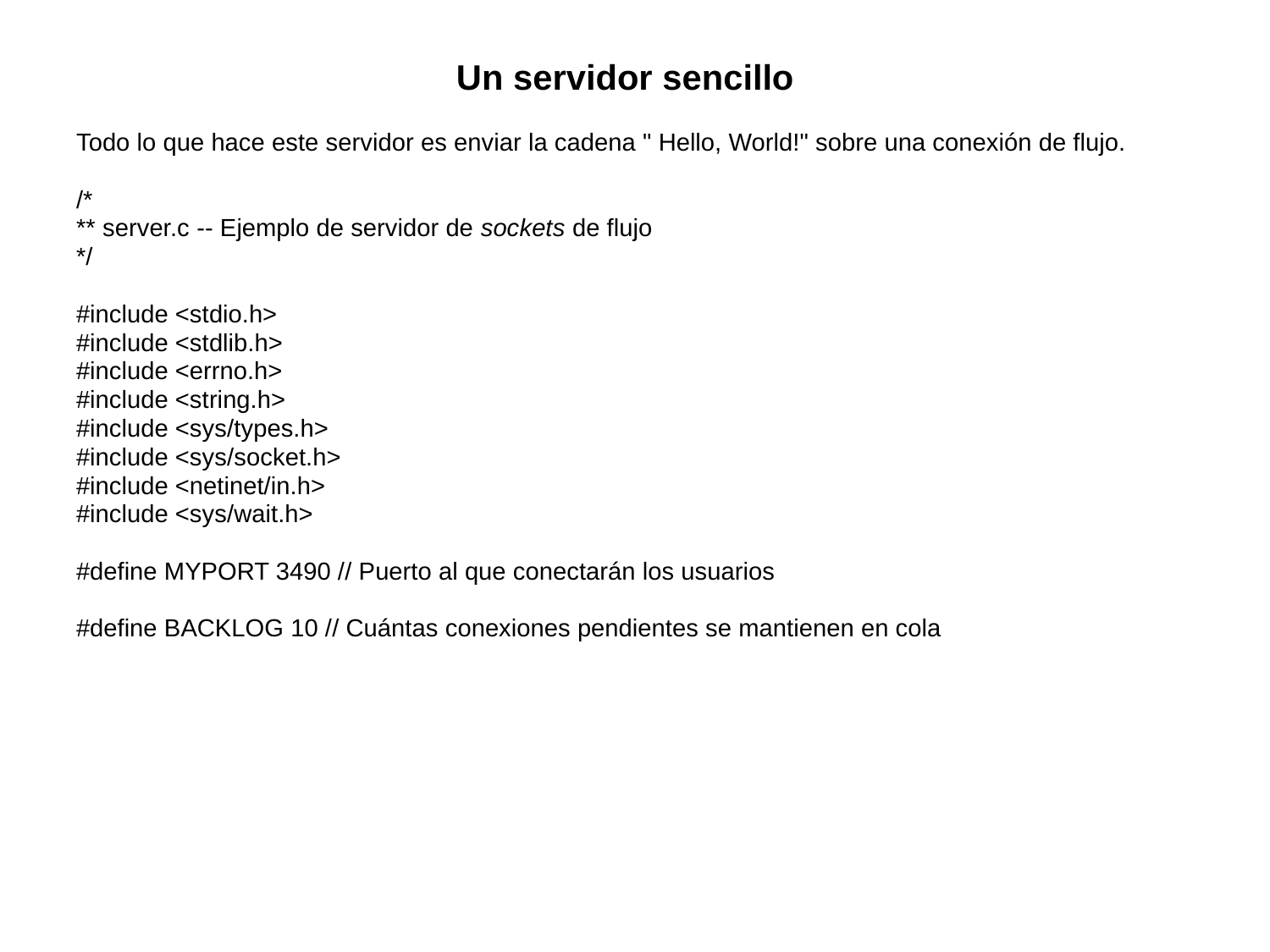

# Un servidor sencillo
Todo lo que hace este servidor es enviar la cadena " Hello, World!" sobre una conexión de flujo.

/*
** server.c -- Ejemplo de servidor de sockets de flujo
*/

#include <stdio.h>
#include <stdlib.h>
#include <errno.h>
#include <string.h>
#include <sys/types.h>
#include <sys/socket.h>
#include <netinet/in.h>
#include <sys/wait.h>

#define MYPORT 3490 // Puerto al que conectarán los usuarios

#define BACKLOG 10 // Cuántas conexiones pendientes se mantienen en cola